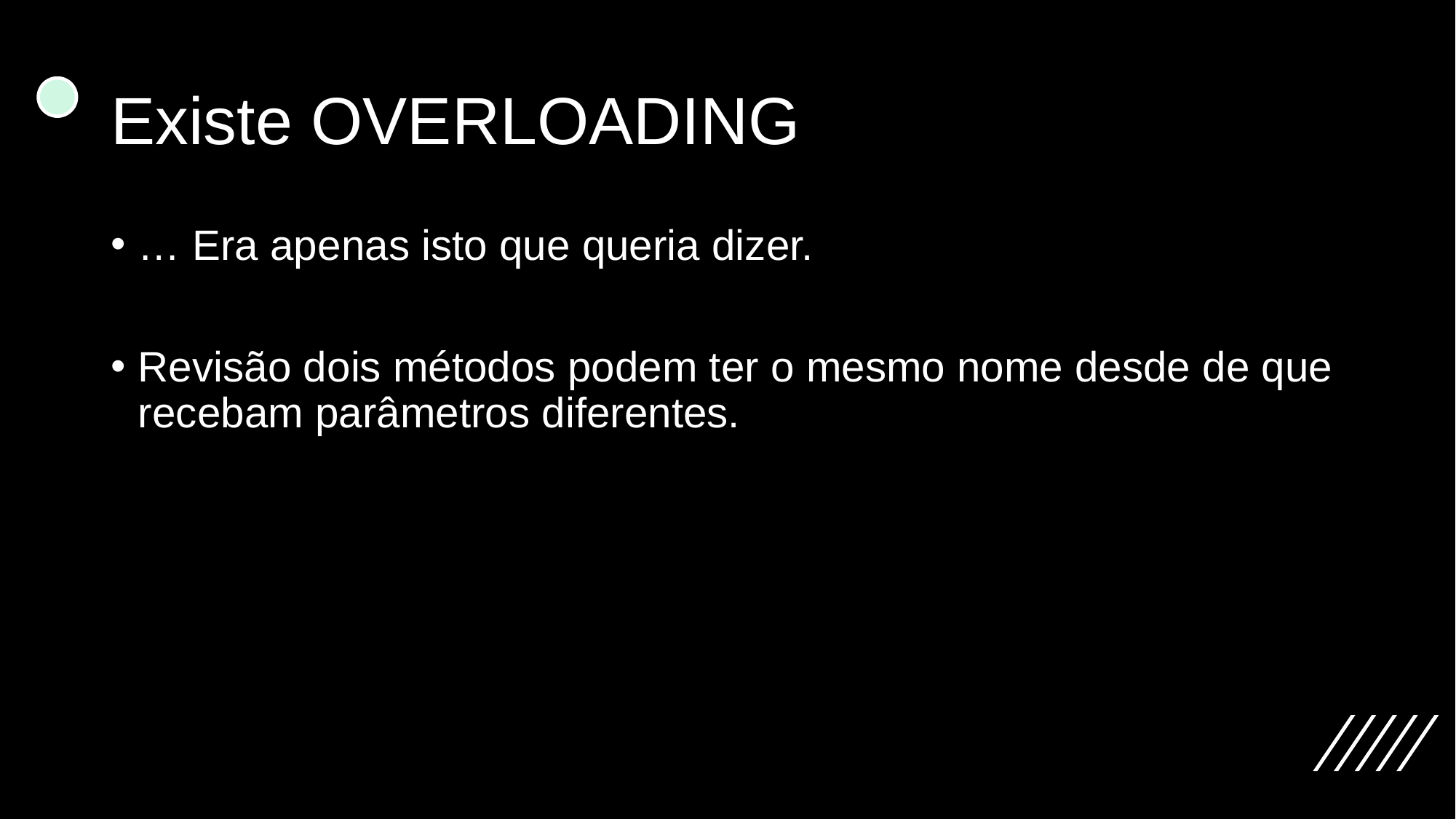

# Existe OVERLOADING
… Era apenas isto que queria dizer.

Revisão dois métodos podem ter o mesmo nome desde de que recebam parâmetros diferentes.